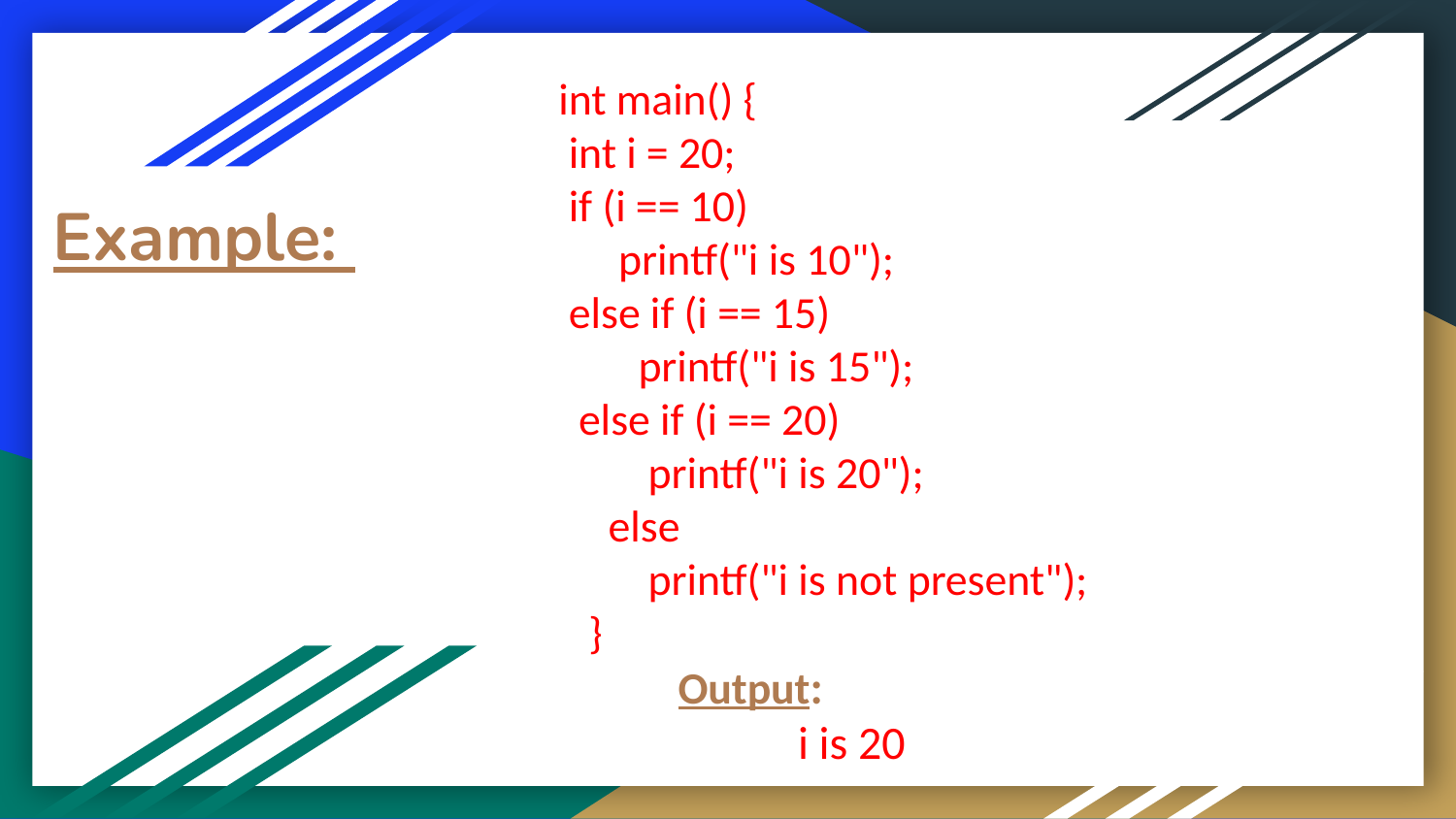

int main() {
                     int i = 20;
                     if (i == 10)
                          printf("i is 10");
                     else if (i == 15)
                            printf("i is 15");
                      else if (i == 20)
                             printf("i is 20");
                         else
                             printf("i is not present");
                       }
                                Output:
                                          i is 20

# Example: